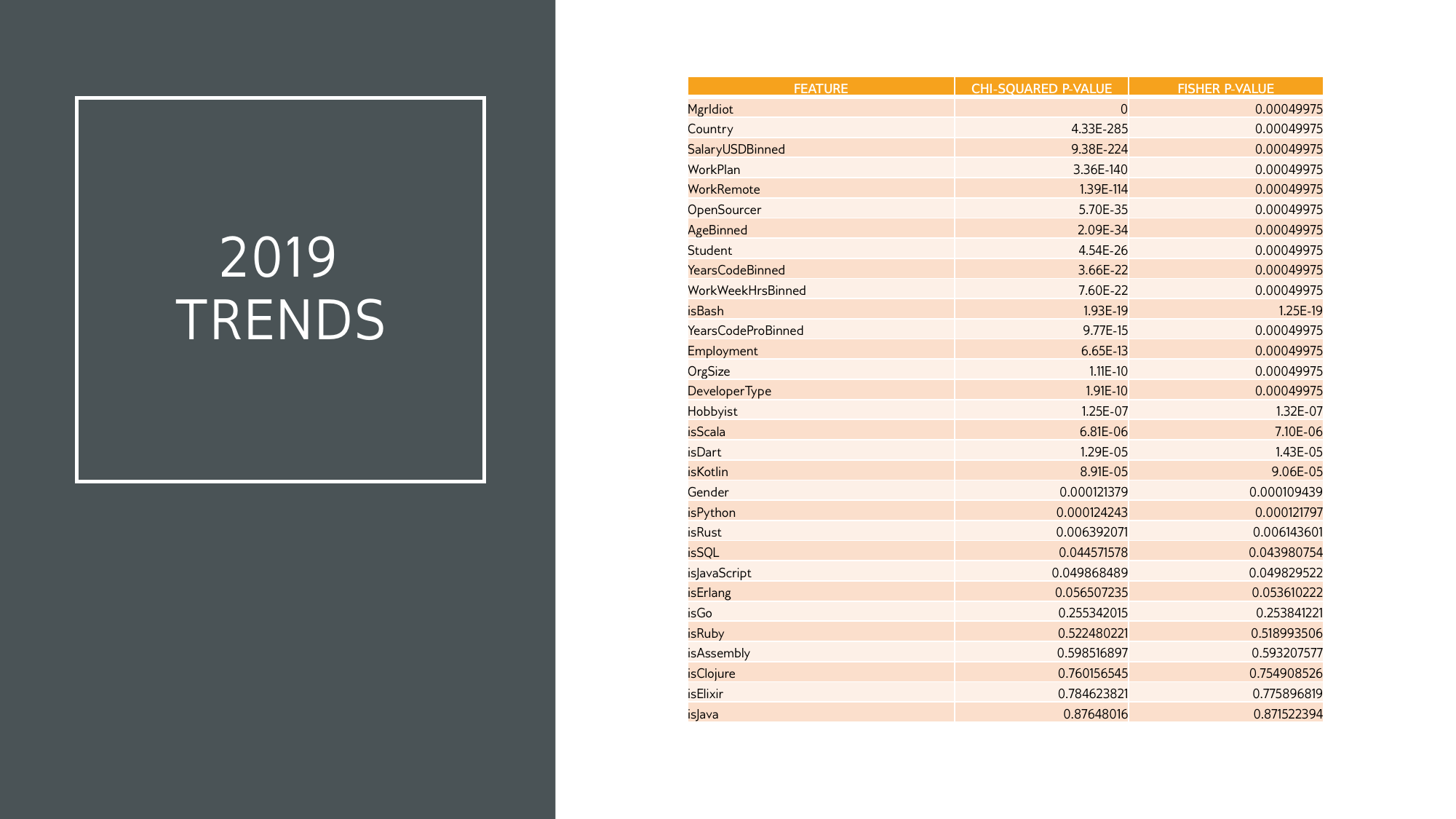

| FEATURE | CHI-SQUARED P-VALUE | FISHER P-VALUE |
| --- | --- | --- |
| MgrIdiot | 0 | 0.00049975 |
| Country | 4.33E-285 | 0.00049975 |
| SalaryUSDBinned | 9.38E-224 | 0.00049975 |
| WorkPlan | 3.36E-140 | 0.00049975 |
| WorkRemote | 1.39E-114 | 0.00049975 |
| OpenSourcer | 5.70E-35 | 0.00049975 |
| AgeBinned | 2.09E-34 | 0.00049975 |
| Student | 4.54E-26 | 0.00049975 |
| YearsCodeBinned | 3.66E-22 | 0.00049975 |
| WorkWeekHrsBinned | 7.60E-22 | 0.00049975 |
| isBash | 1.93E-19 | 1.25E-19 |
| YearsCodeProBinned | 9.77E-15 | 0.00049975 |
| Employment | 6.65E-13 | 0.00049975 |
| OrgSize | 1.11E-10 | 0.00049975 |
| DeveloperType | 1.91E-10 | 0.00049975 |
| Hobbyist | 1.25E-07 | 1.32E-07 |
| isScala | 6.81E-06 | 7.10E-06 |
| isDart | 1.29E-05 | 1.43E-05 |
| isKotlin | 8.91E-05 | 9.06E-05 |
| Gender | 0.000121379 | 0.000109439 |
| isPython | 0.000124243 | 0.000121797 |
| isRust | 0.006392071 | 0.006143601 |
| isSQL | 0.044571578 | 0.043980754 |
| isJavaScript | 0.049868489 | 0.049829522 |
| isErlang | 0.056507235 | 0.053610222 |
| isGo | 0.255342015 | 0.253841221 |
| isRuby | 0.522480221 | 0.518993506 |
| isAssembly | 0.598516897 | 0.593207577 |
| isClojure | 0.760156545 | 0.754908526 |
| isElixir | 0.784623821 | 0.775896819 |
| isJava | 0.87648016 | 0.871522394 |
# 2019 TRENDS